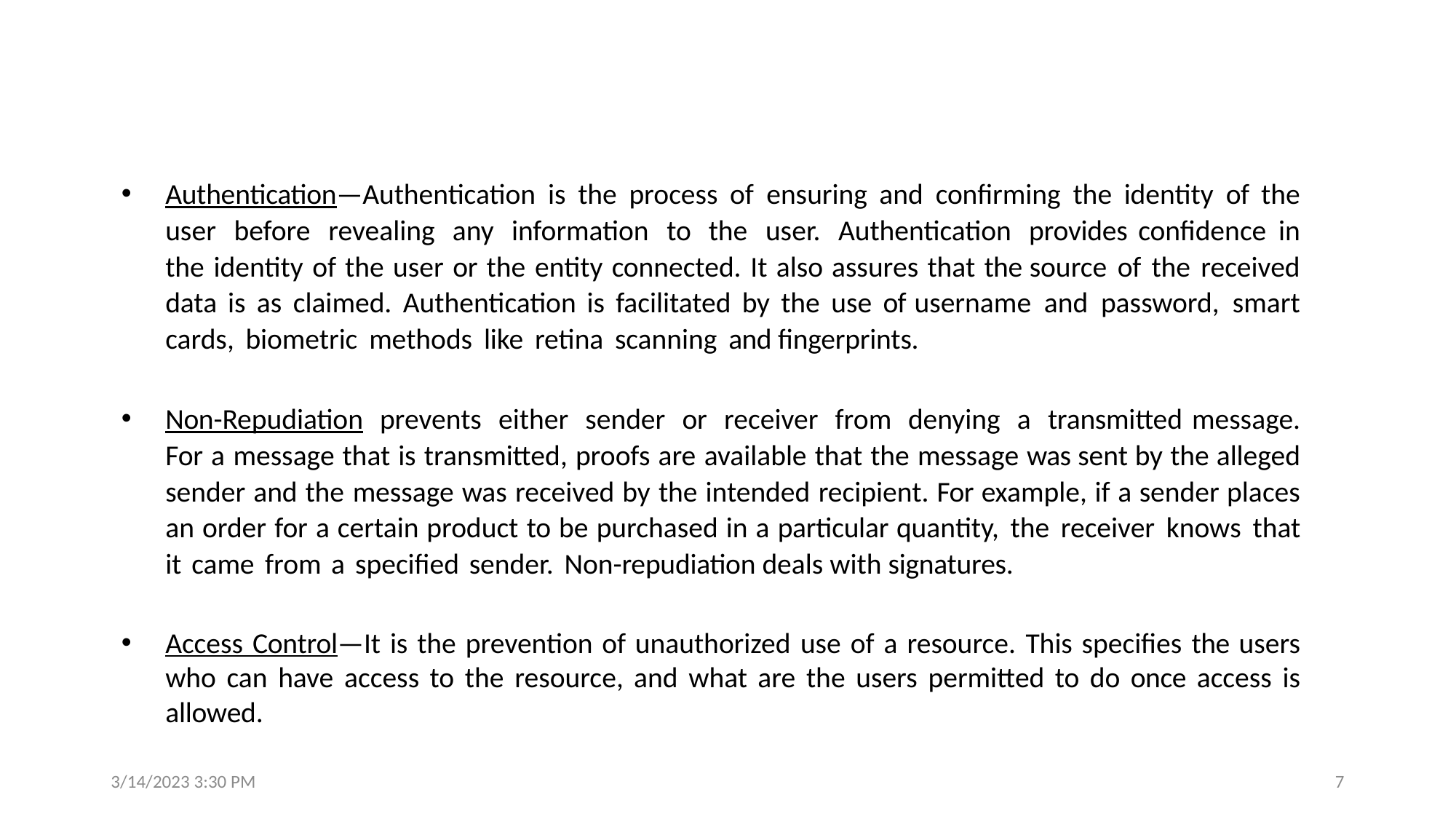

#
Authentication—Authentication is the process of ensuring and confirming the identity of the user before revealing any information to the user. Authentication provides confidence in the identity of the user or the entity connected. It also assures that the source of the received data is as claimed. Authentication is facilitated by the use of username and password, smart cards, biometric methods like retina scanning and fingerprints.

Non-Repudiation prevents either sender or receiver from denying a transmitted message. For a message that is transmitted, proofs are available that the message was sent by the alleged sender and the message was received by the intended recipient. For example, if a sender places an order for a certain product to be purchased in a particular quantity, the receiver knows that it came from a specified sender. Non-repudiation deals with signatures.

Access Control—It is the prevention of unauthorized use of a resource. This specifies the users who can have access to the resource, and what are the users permitted to do once access is allowed.

3/14/2023 3:30 PM
7